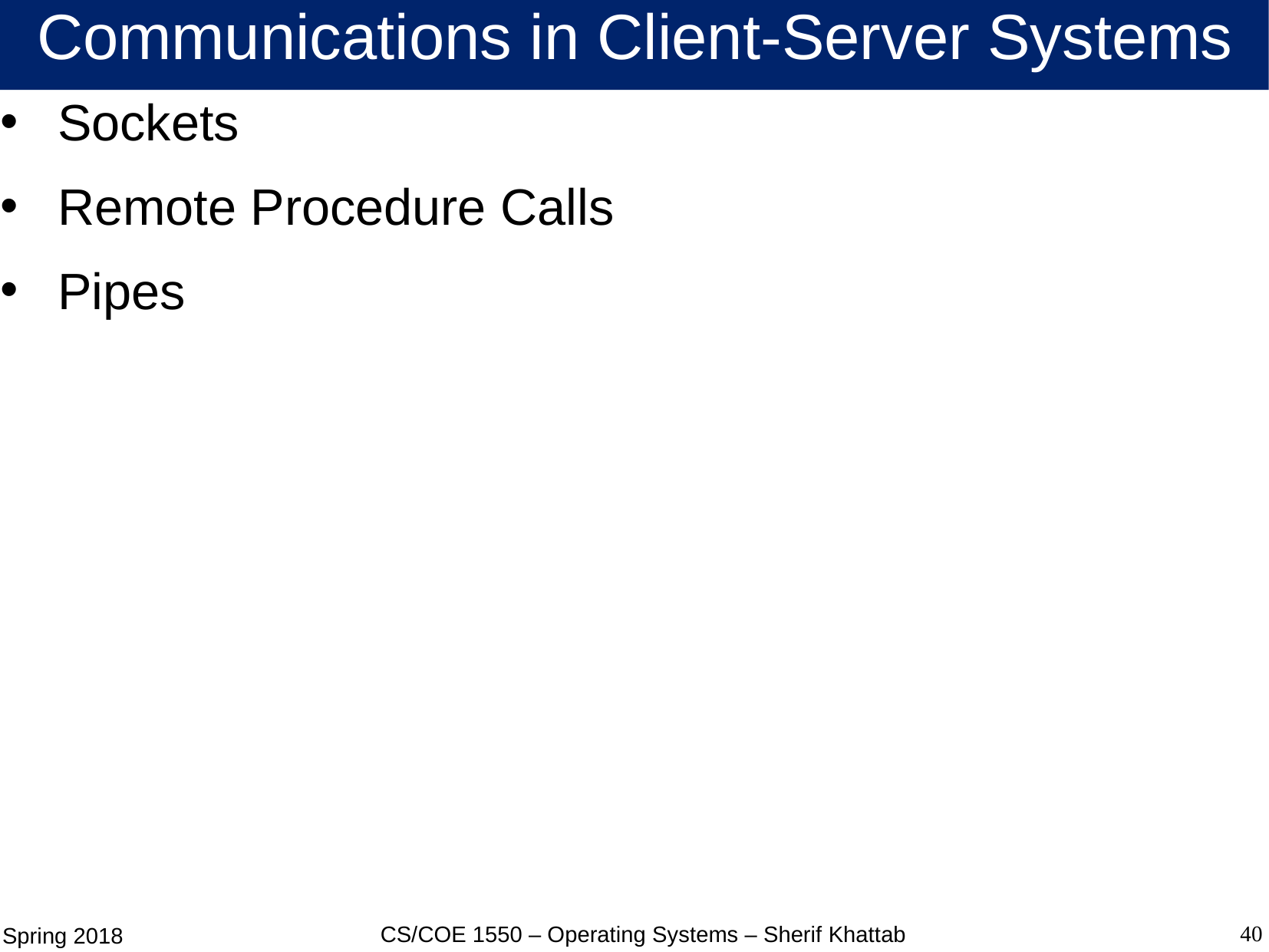

# Communications in Client-Server Systems
Sockets
Remote Procedure Calls
Pipes
40
CS/COE 1550 – Operating Systems – Sherif Khattab
Spring 2018